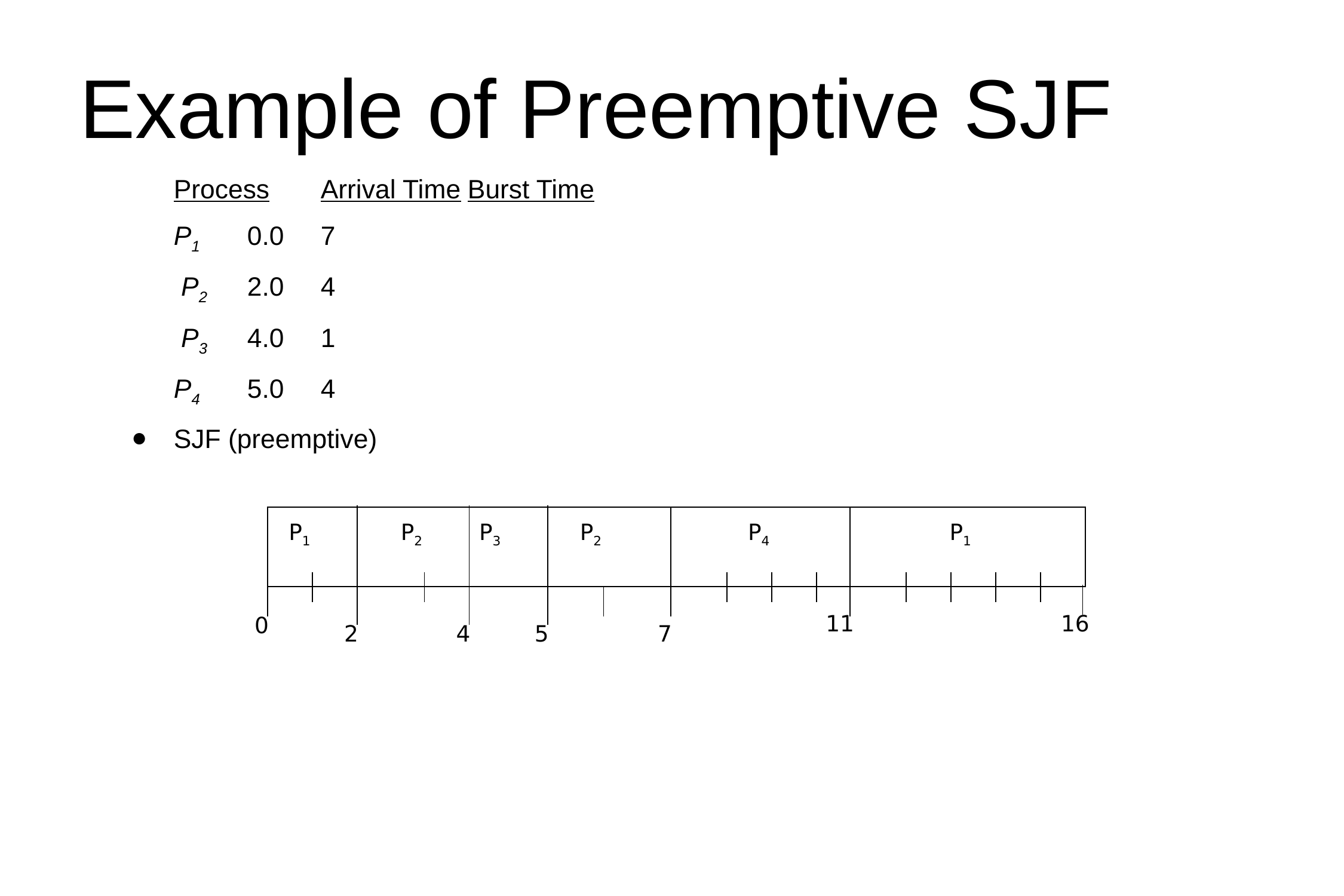

# Example of Preemptive SJF
		Process	Arrival Time		Burst Time
		P1			0.0			7
		 P2			2.0			4
		 P3			4.0			1
		P4			5.0			4
SJF (preemptive)

P1
P2
P3
P2
P4
P1
11
16
0
2
4
5
7